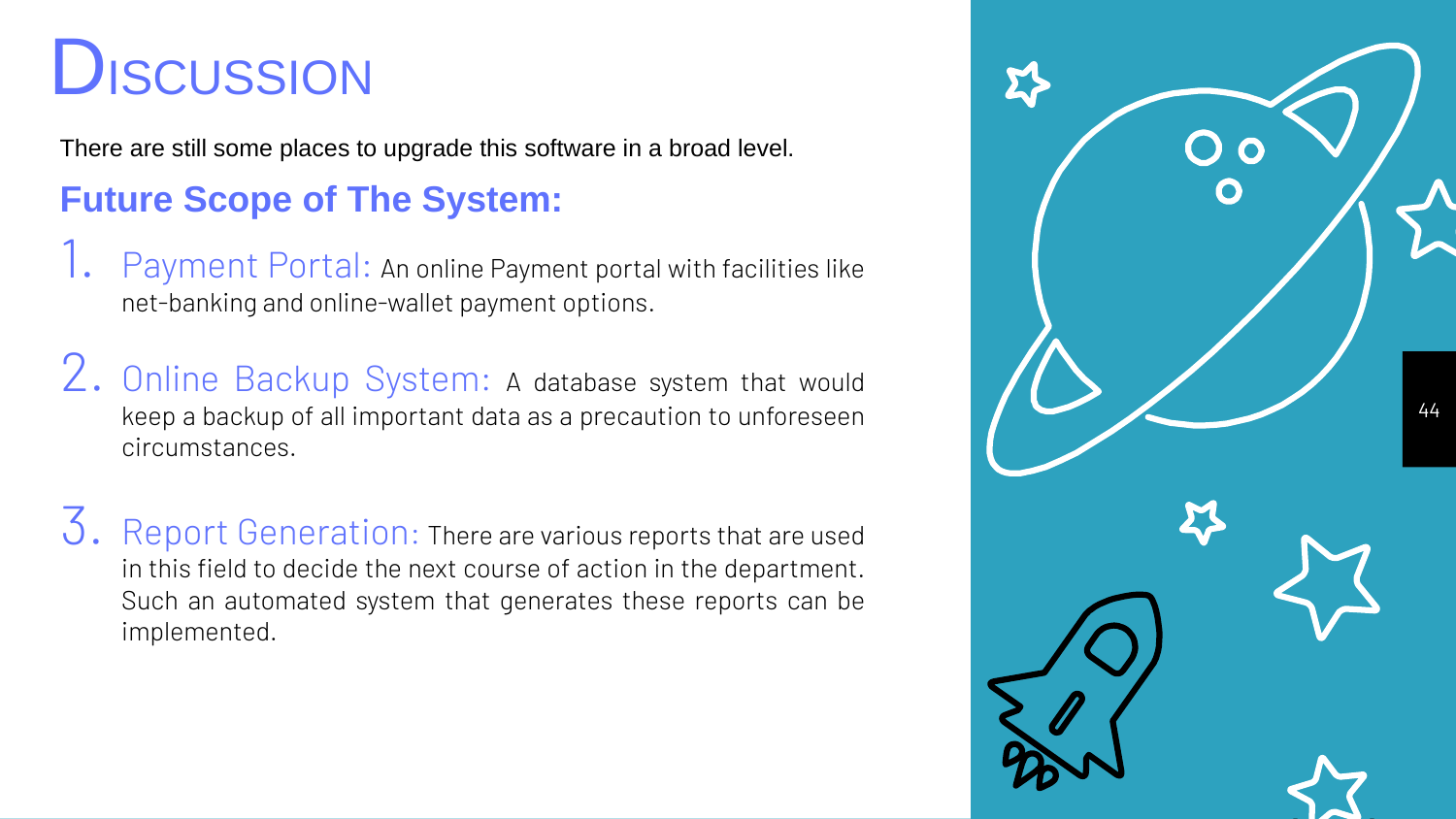

# DISCUSSION

There are still some places to upgrade this software in a broad level.

Future Scope of The System:

Payment Portal: An online Payment portal with facilities like net-banking and online-wallet payment options.

Online Backup System: A database system that would keep a backup of all important data as a precaution to unforeseen circumstances.

Report Generation: There are various reports that are used in this field to decide the next course of action in the department. Such an automated system that generates these reports can be implemented.

44